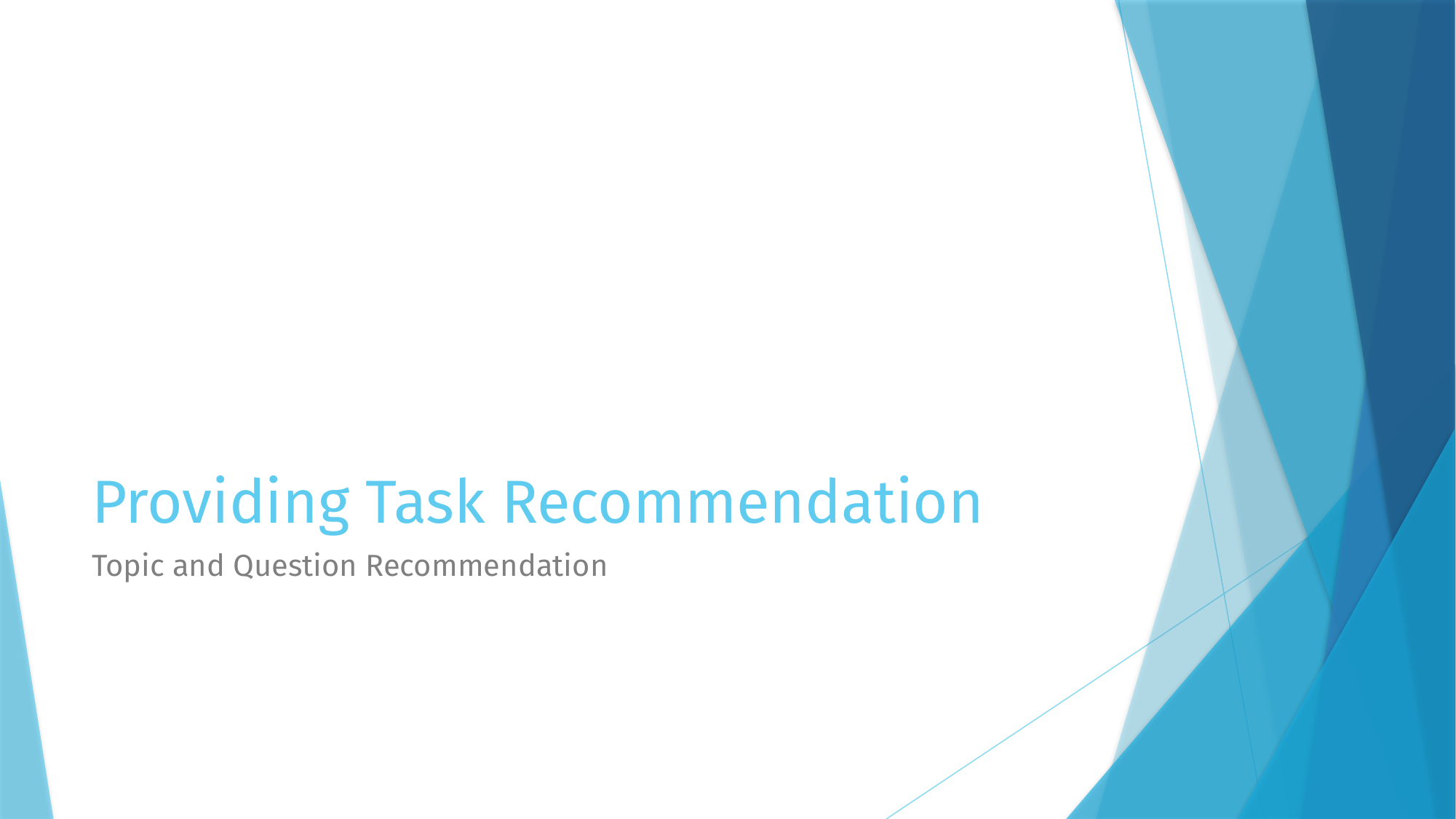

# Providing Task Recommendation
Topic and Question Recommendation